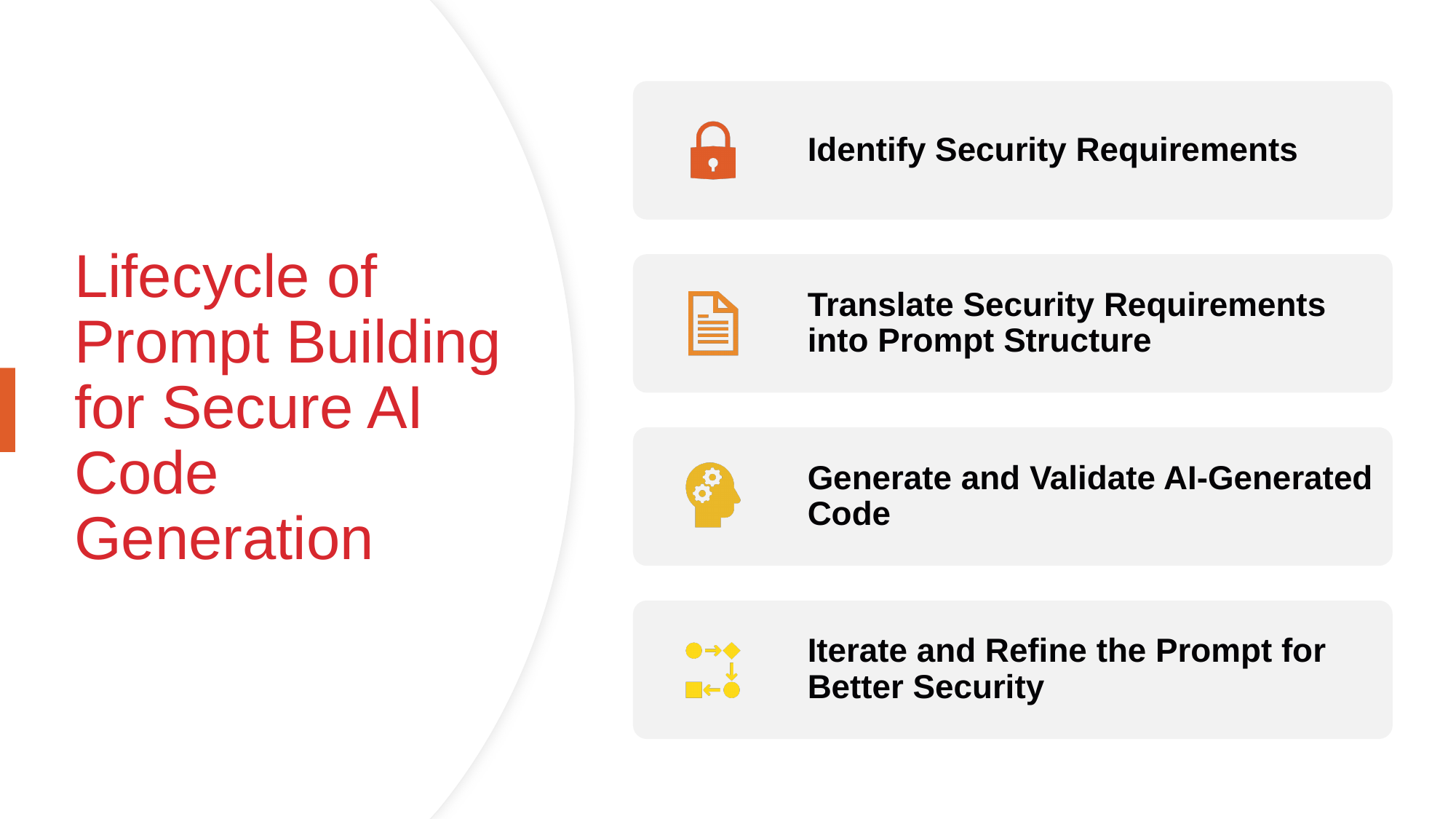

Identify Security Requirements
Translate Security Requirements into Prompt Structure
Generate and Validate AI-Generated Code
Iterate and Refine the Prompt for Better Security
# Lifecycle of Prompt Building for Secure AI Code Generation